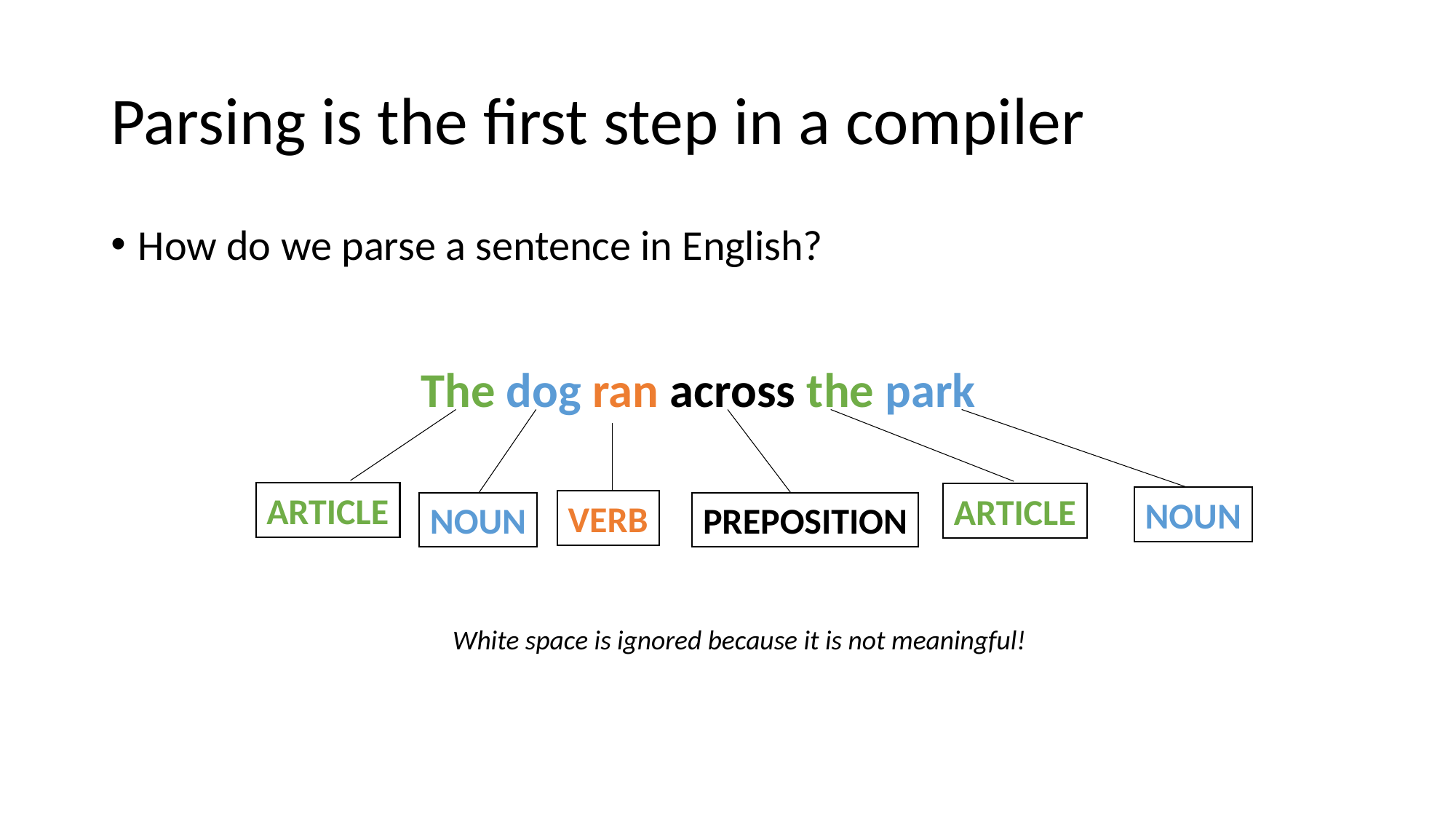

# Parsing is the first step in a compiler
How do we parse a sentence in English?
The dog ran across the park
ARTICLE
ARTICLE
NOUN
VERB
PREPOSITION
NOUN
White space is ignored because it is not meaningful!